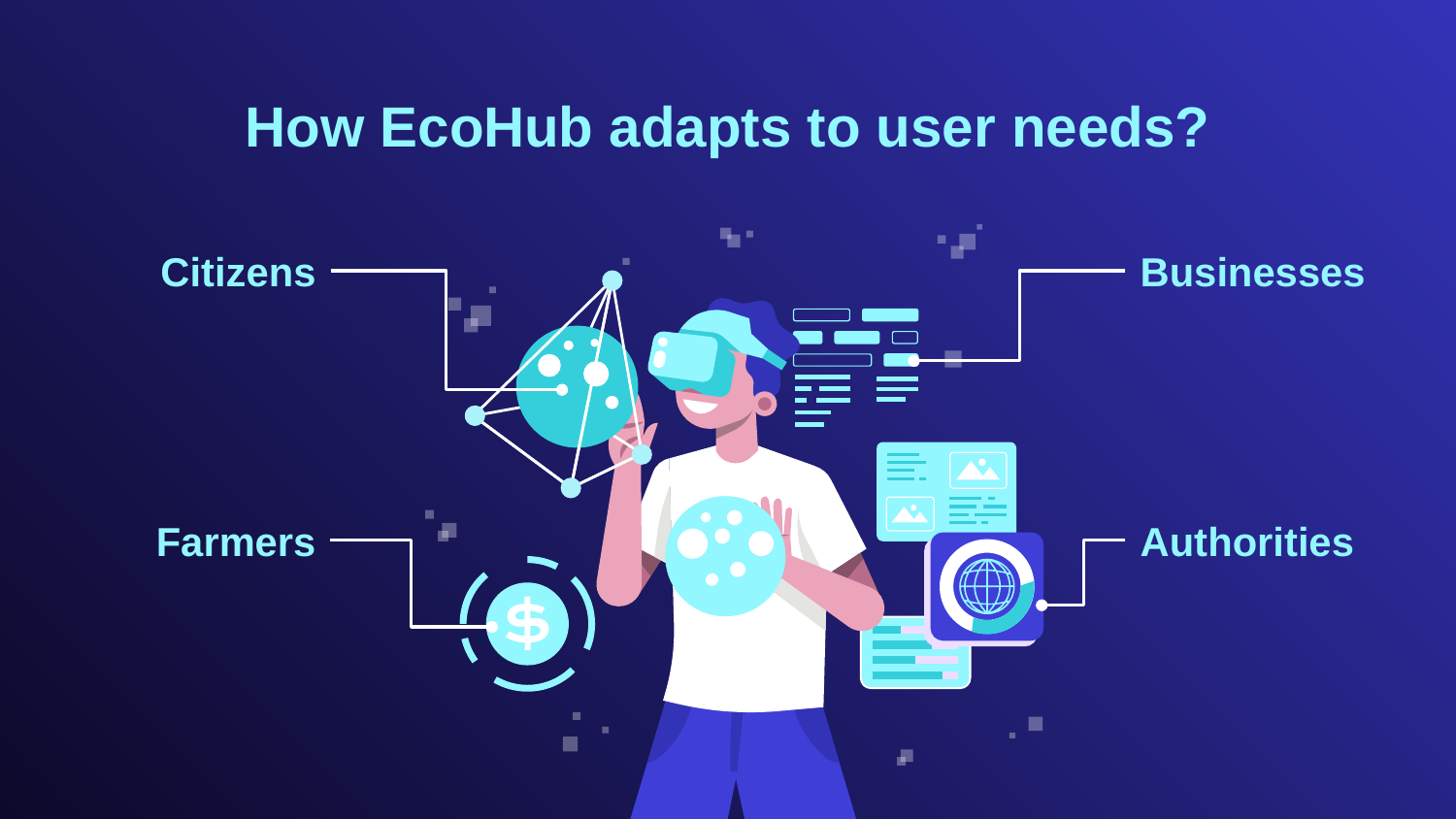

# How EcoHub adapts to user needs?

Citizens
Businesses
Farmers
Authorities